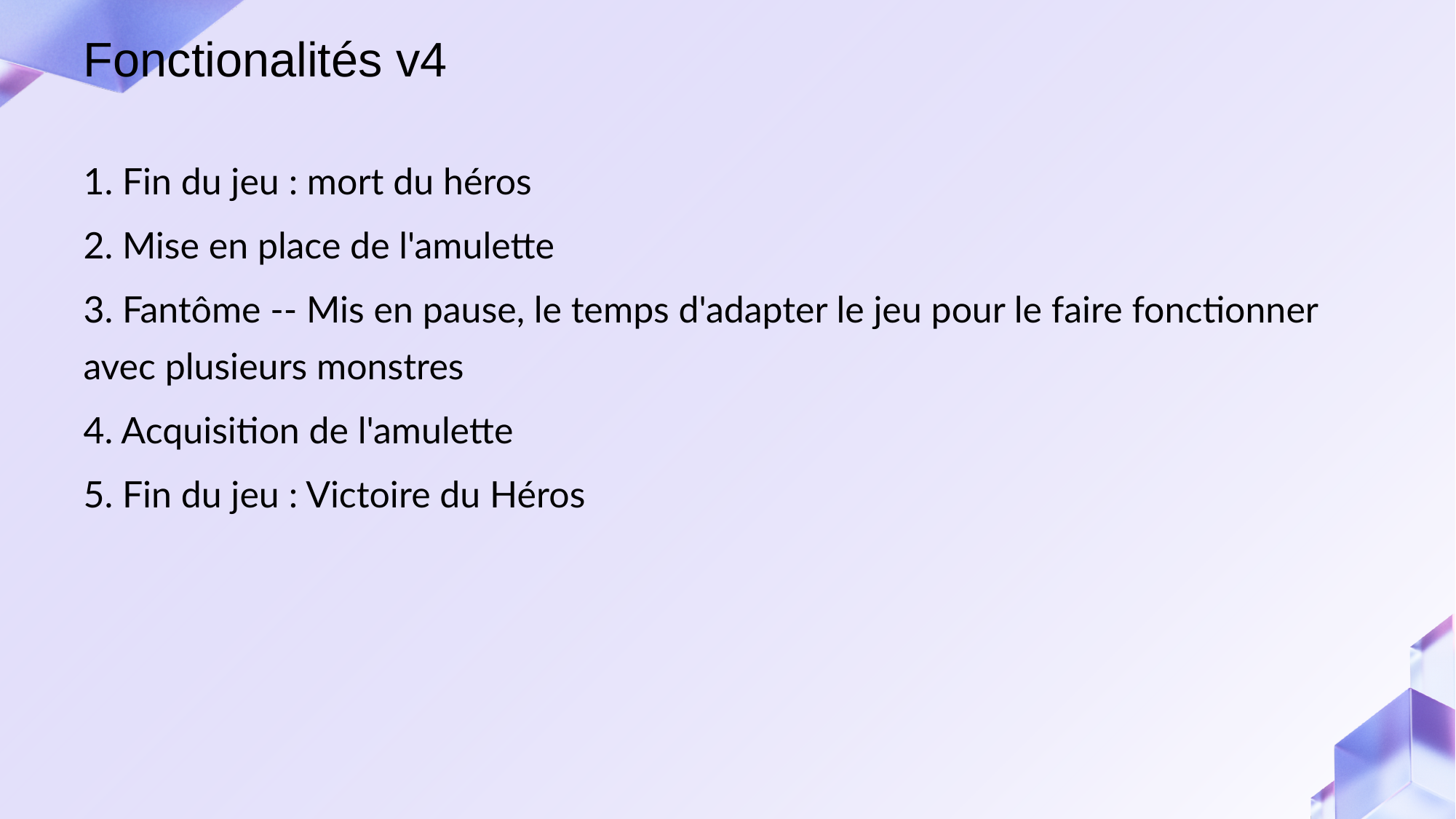

Fonctionalités v4
1. Fin du jeu : mort du héros
2. Mise en place de l'amulette
3. Fantôme -- Mis en pause, le temps d'adapter le jeu pour le faire fonctionner avec plusieurs monstres
4. Acquisition de l'amulette
5. Fin du jeu : Victoire du Héros